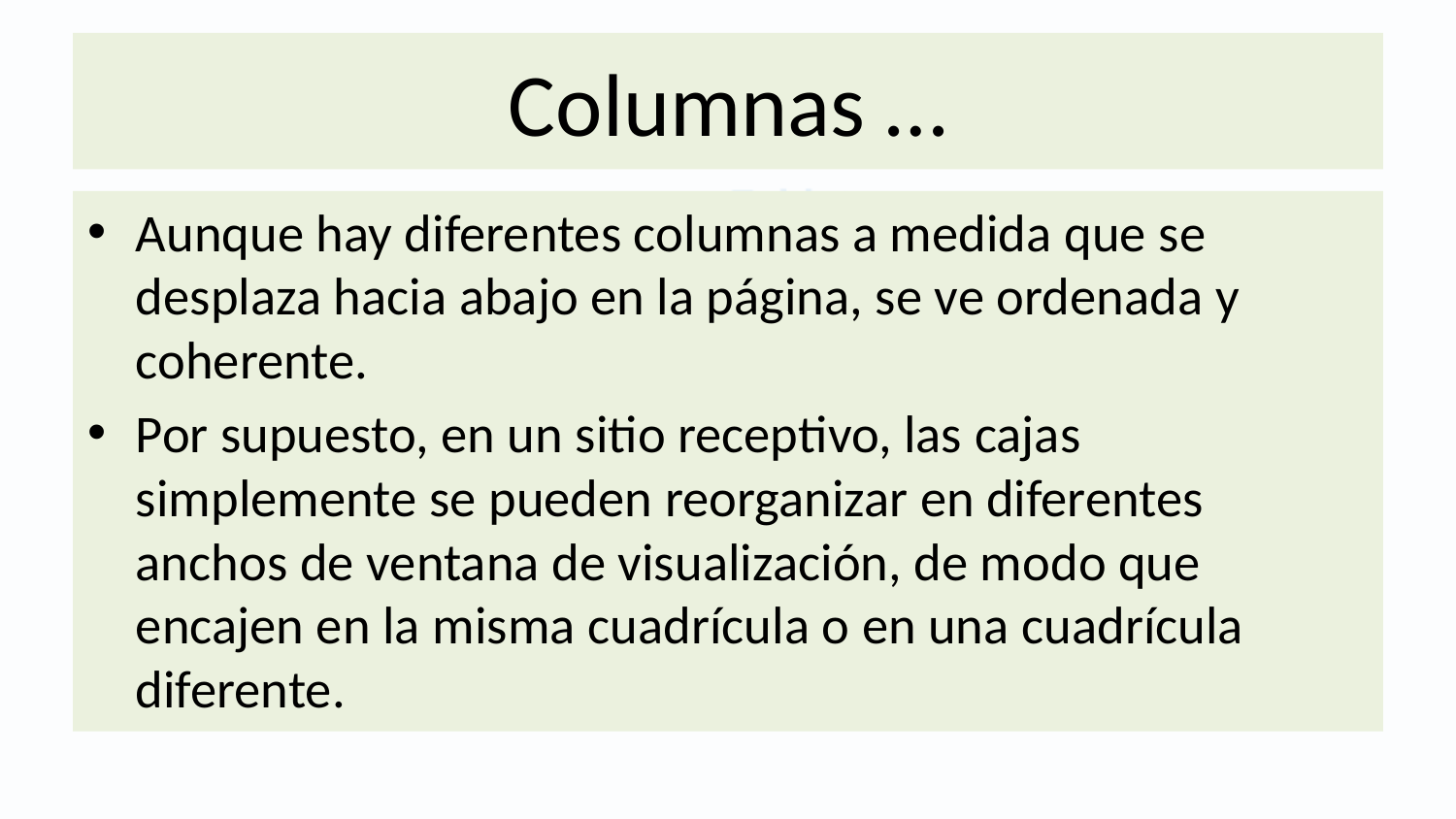

# Columnas …
Aunque hay diferentes columnas a medida que se desplaza hacia abajo en la página, se ve ordenada y coherente.
Por supuesto, en un sitio receptivo, las cajas simplemente se pueden reorganizar en diferentes anchos de ventana de visualización, de modo que encajen en la misma cuadrícula o en una cuadrícula diferente.